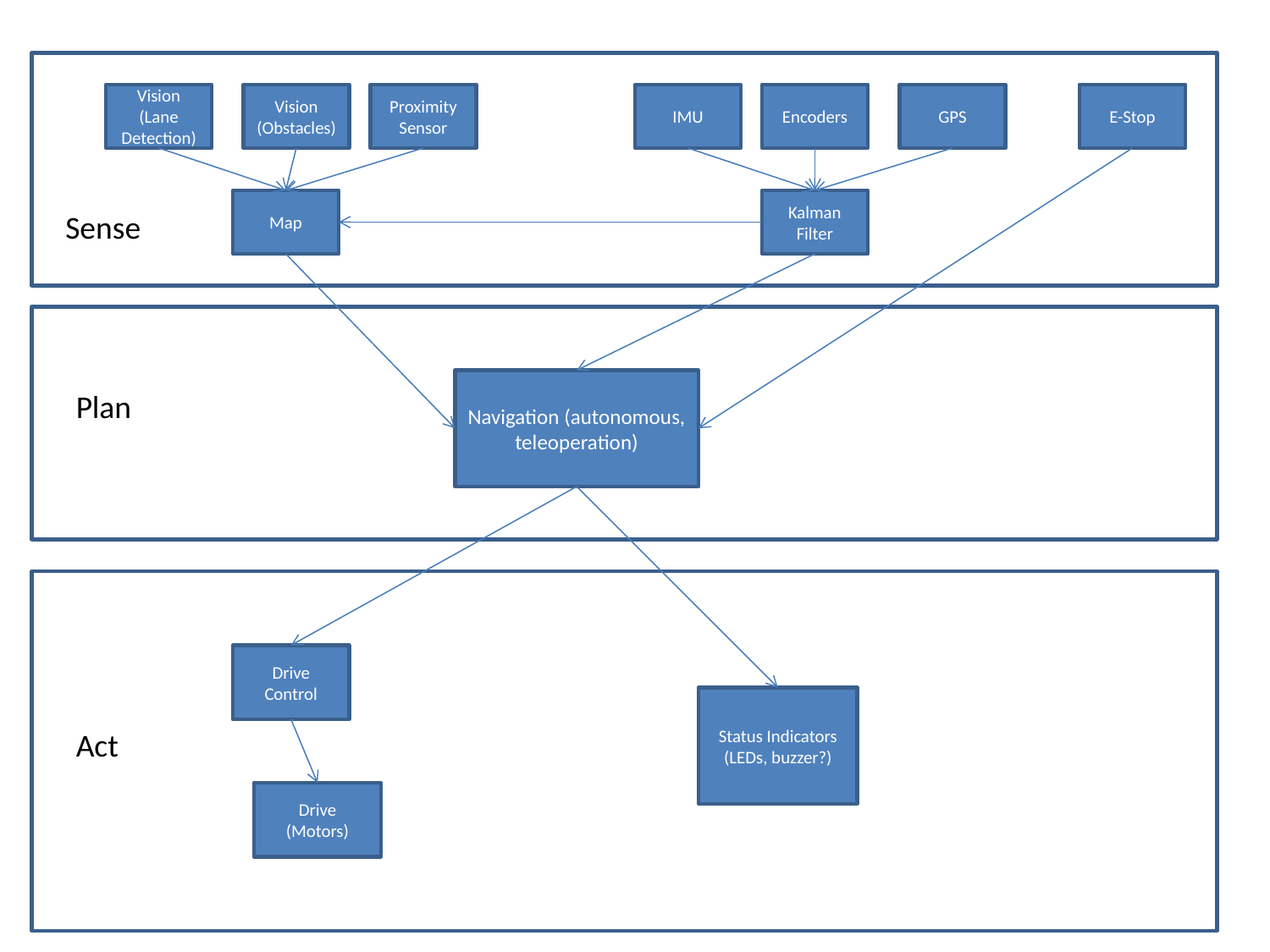

Vision (Lane Detection)
Vision (Obstacles)
Proximity Sensor
IMU
Encoders
GPS
E-Stop
Map
Kalman Filter
Sense

Navigation (autonomous, teleoperation)
Plan

Drive Control
Status Indicators (LEDs, buzzer?)
Act
Drive (Motors)